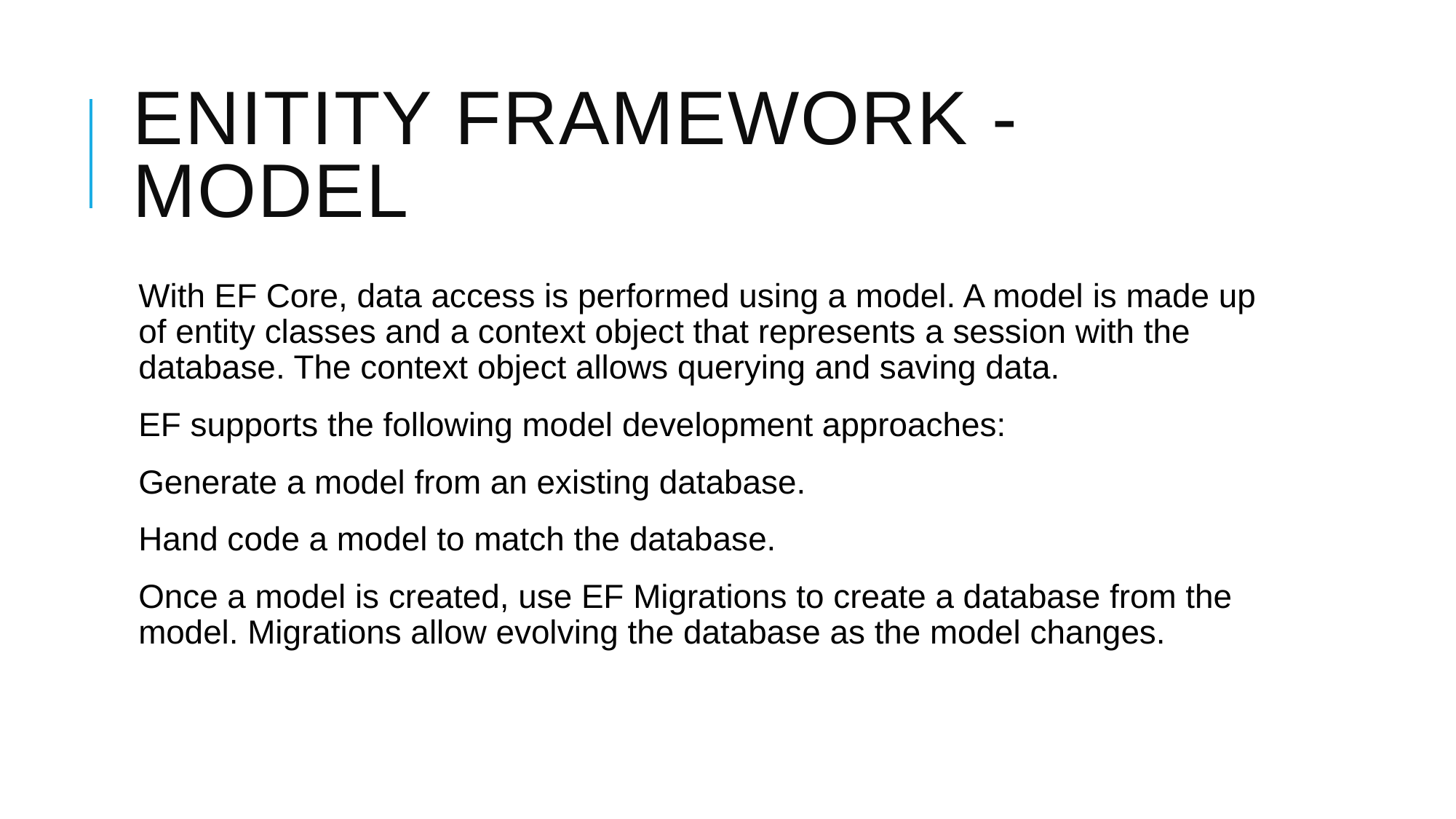

# Enitity framework - model
With EF Core, data access is performed using a model. A model is made up of entity classes and a context object that represents a session with the database. The context object allows querying and saving data.
EF supports the following model development approaches:
Generate a model from an existing database.
Hand code a model to match the database.
Once a model is created, use EF Migrations to create a database from the model. Migrations allow evolving the database as the model changes.